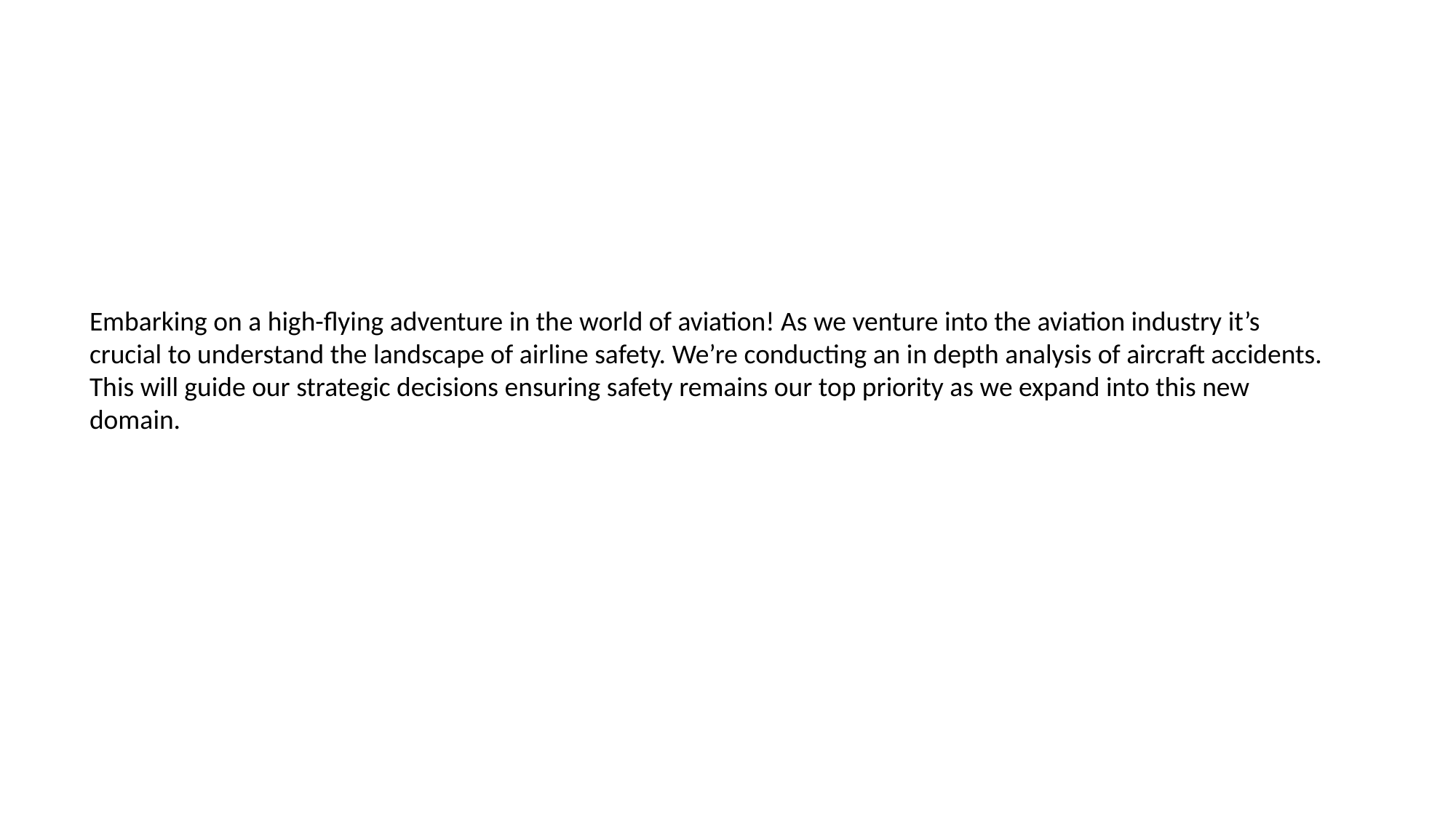

Embarking on a high-flying adventure in the world of aviation! As we venture into the aviation industry it’s crucial to understand the landscape of airline safety. We’re conducting an in depth analysis of aircraft accidents. This will guide our strategic decisions ensuring safety remains our top priority as we expand into this new domain.